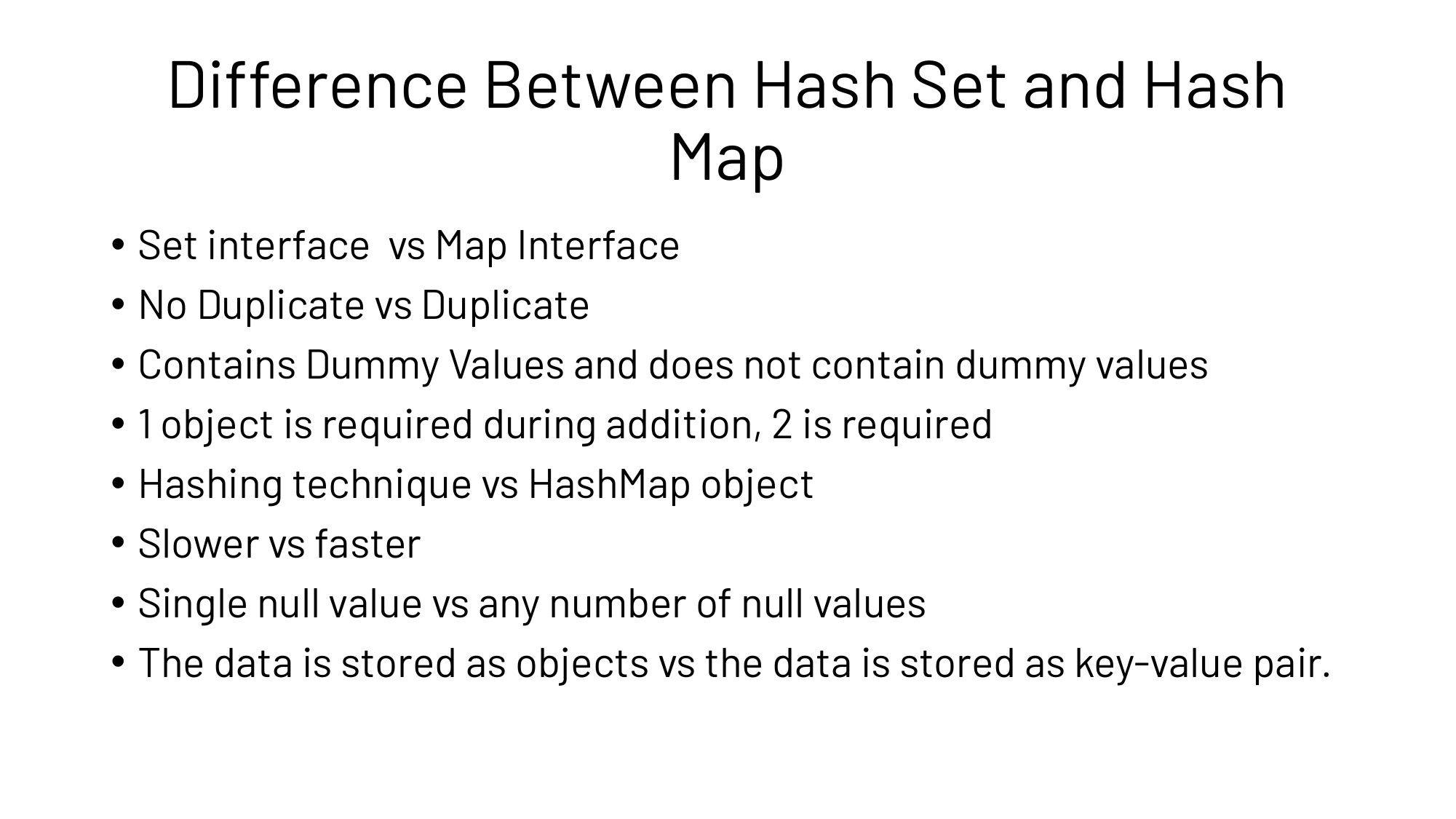

# Difference Between Hash Set and Hash Map
Set interface  vs Map Interface
No Duplicate vs Duplicate
Contains Dummy Values and does not contain dummy values
1 object is required during addition, 2 is required
Hashing technique vs HashMap object
Slower vs faster
Single null value vs any number of null values
The data is stored as objects vs the data is stored as key-value pair.